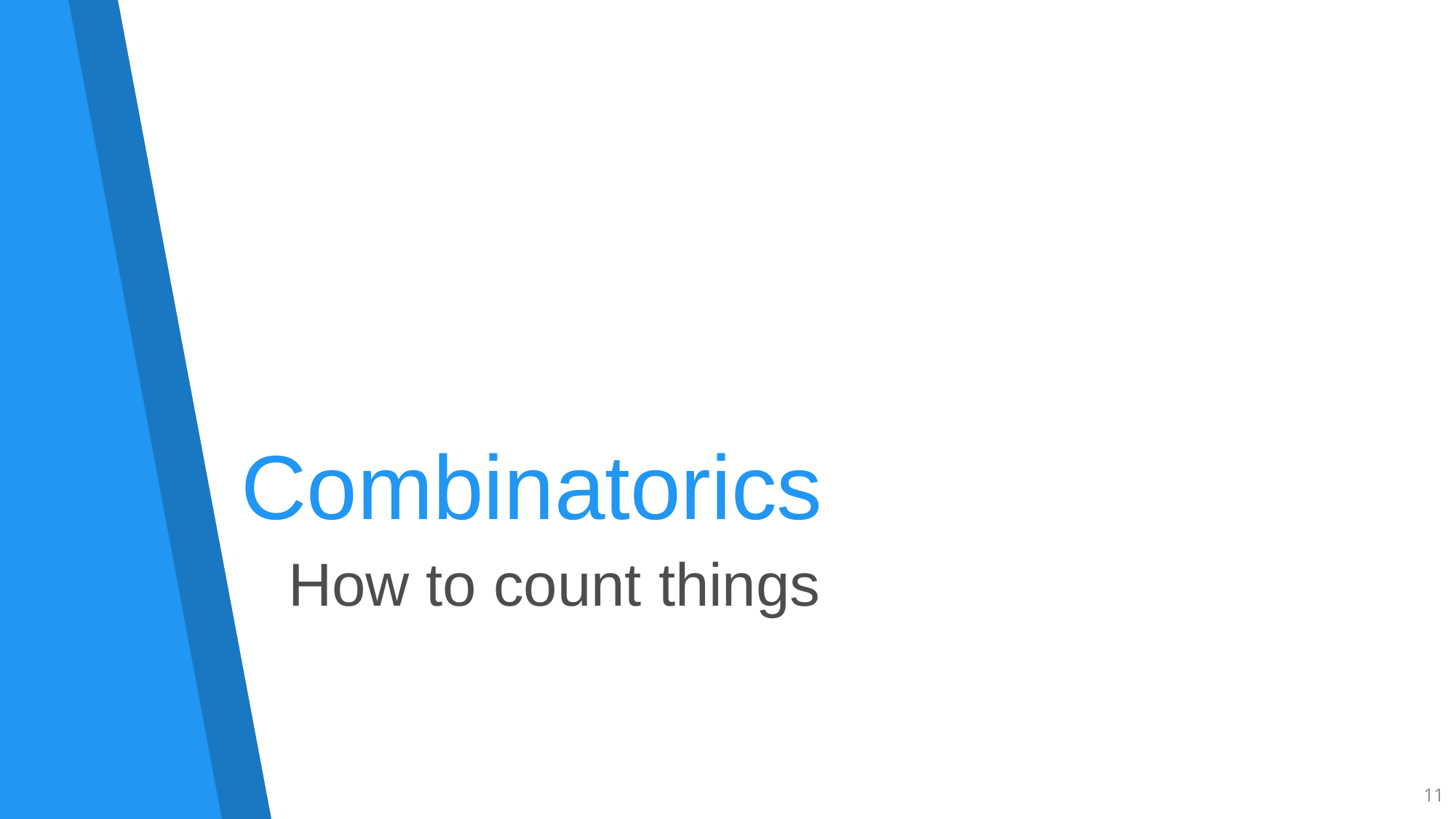

# Combinatorics
How to count things
11